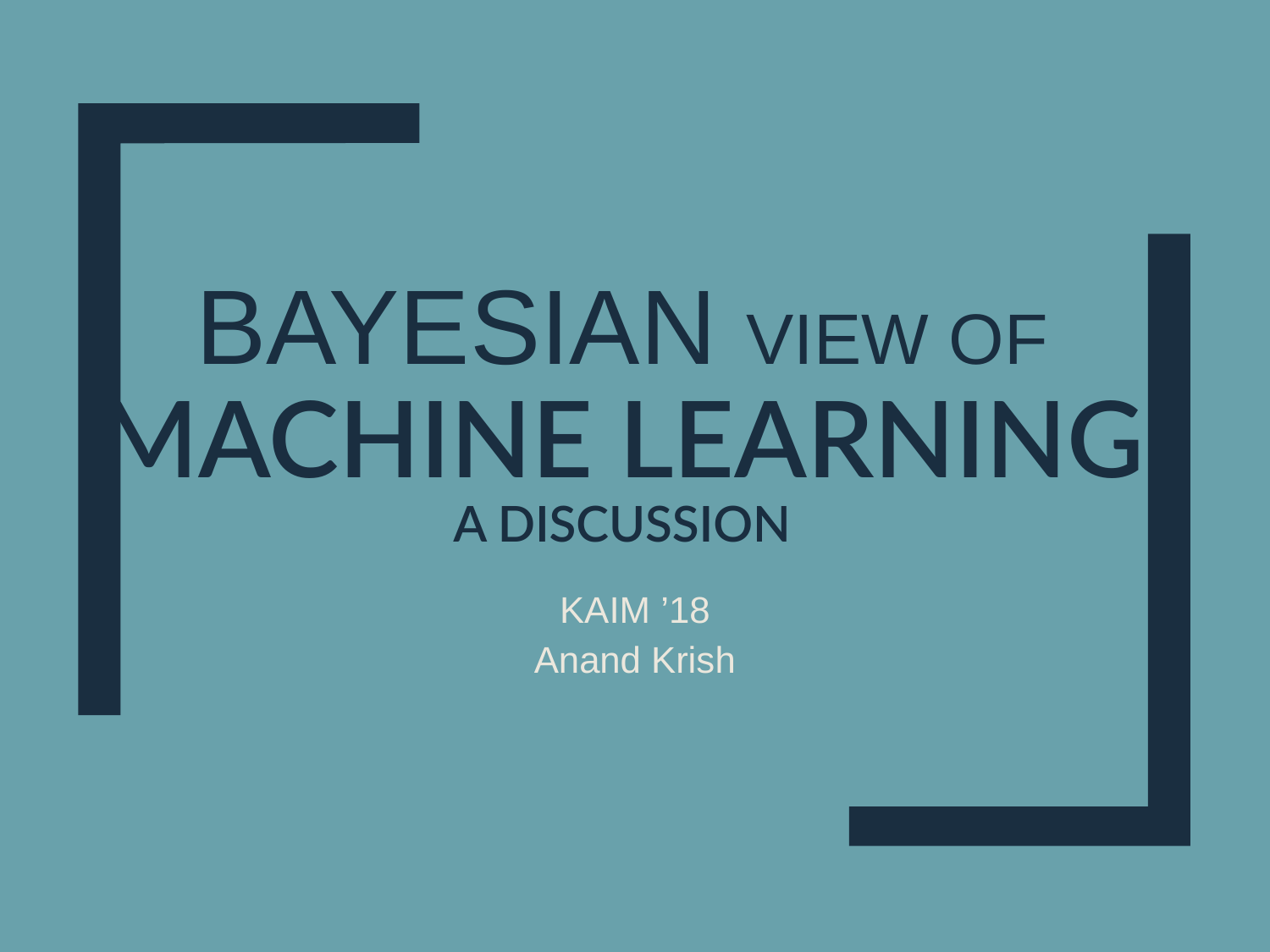

# Bayesian View of Machine Learning A discussion
KAIM ’18
Anand Krish